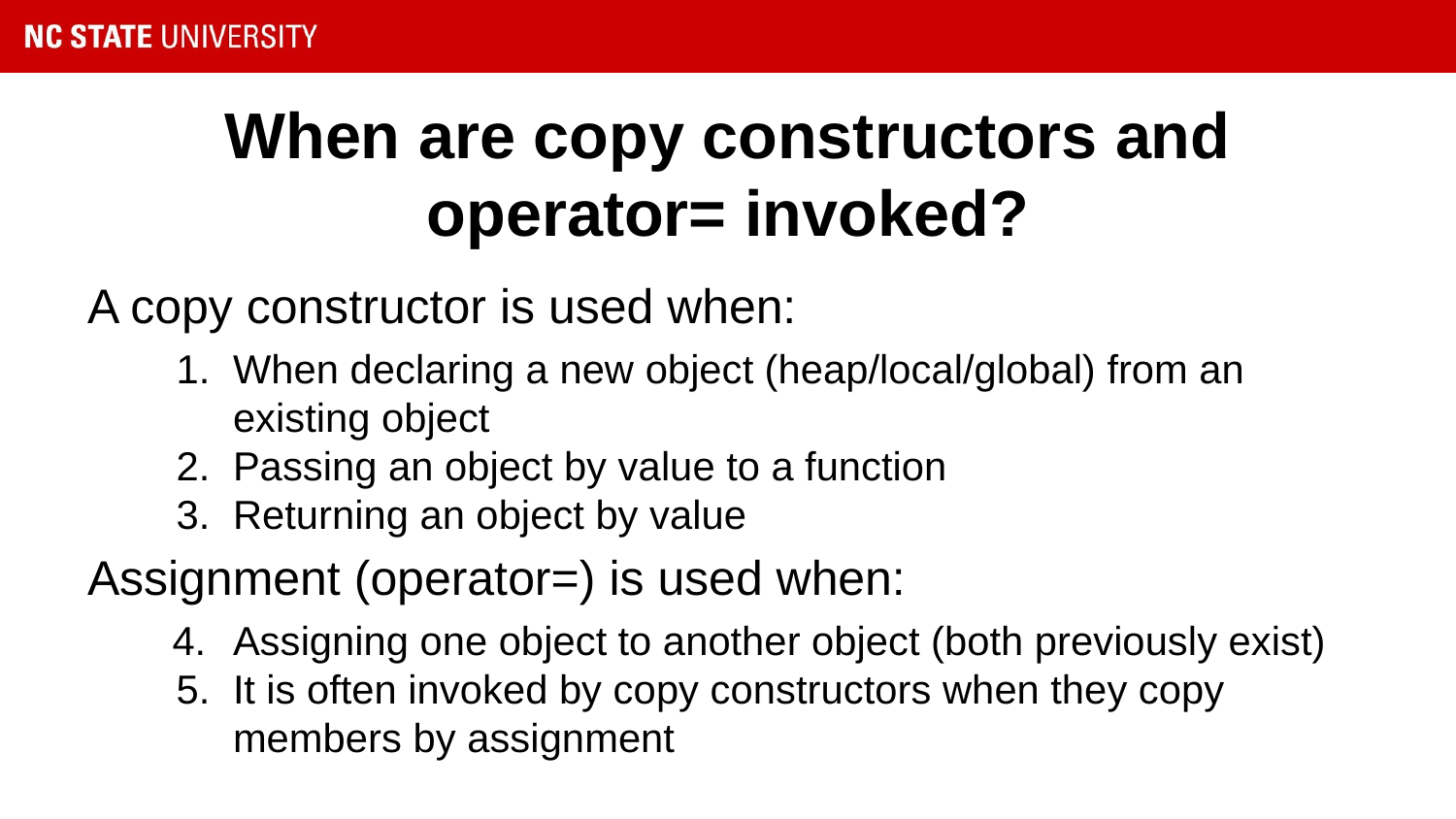

# When are copy constructors and operator= invoked?
A copy constructor is used when:
When declaring a new object (heap/local/global) from an existing object
Passing an object by value to a function
Returning an object by value
Assignment (operator=) is used when:
Assigning one object to another object (both previously exist)
It is often invoked by copy constructors when they copy members by assignment